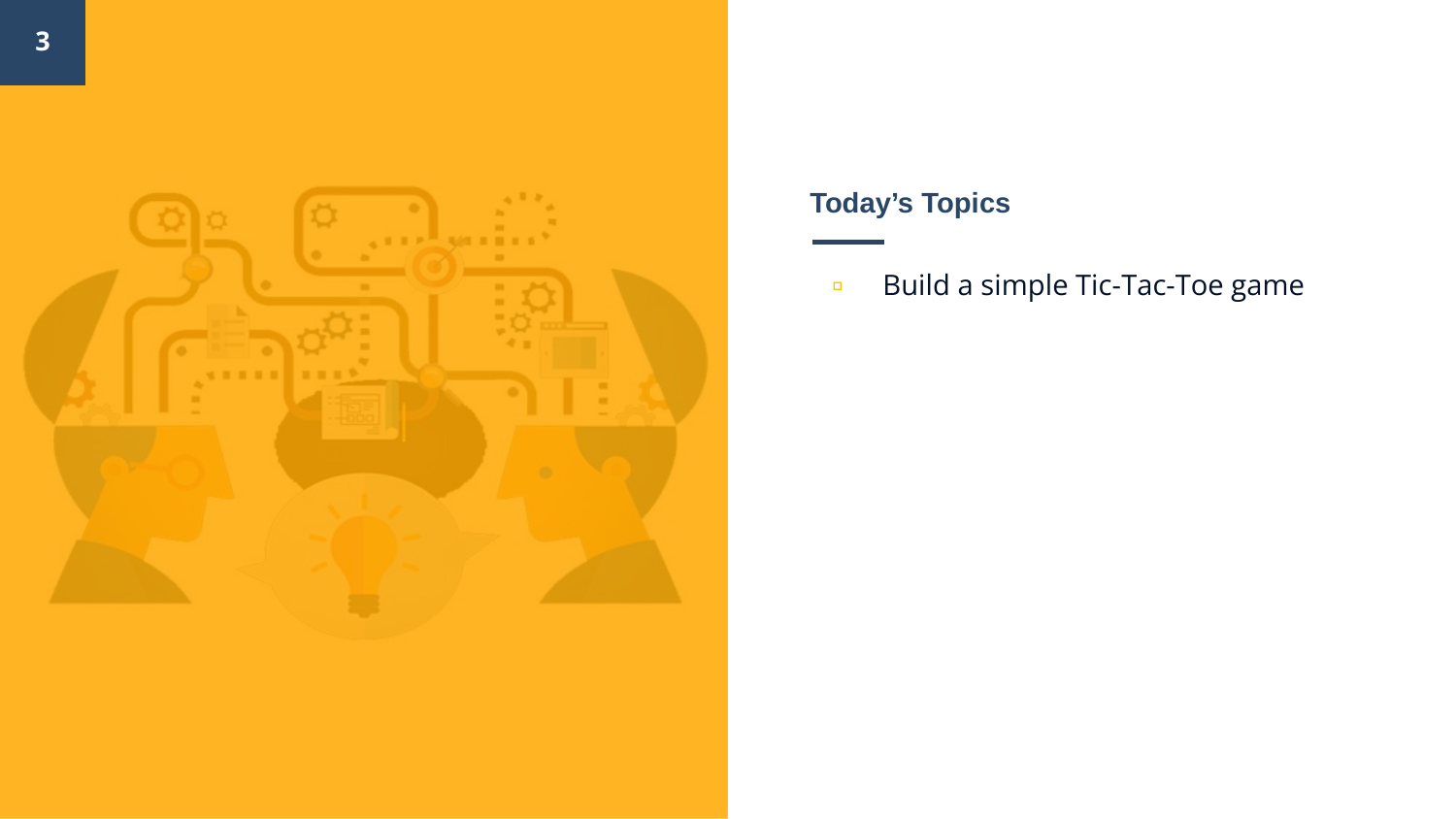

3
# Today’s Topics
Build a simple Tic-Tac-Toe game